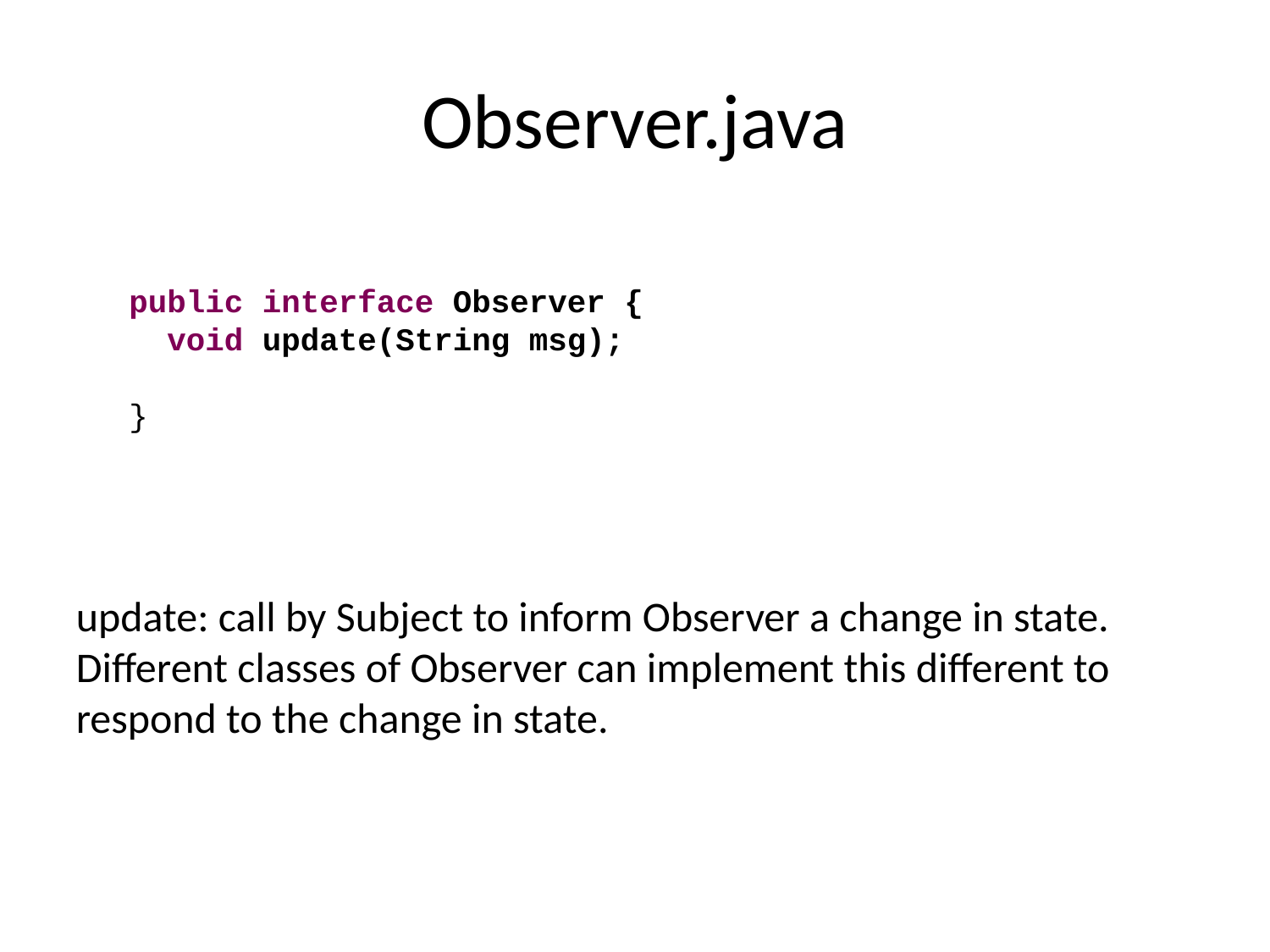

# Observer.java
public interface Observer {
  void update(String msg);

}

update: call by Subject to inform Observer a change in state.  Different classes of Observer can implement this different to respond to the change in state.